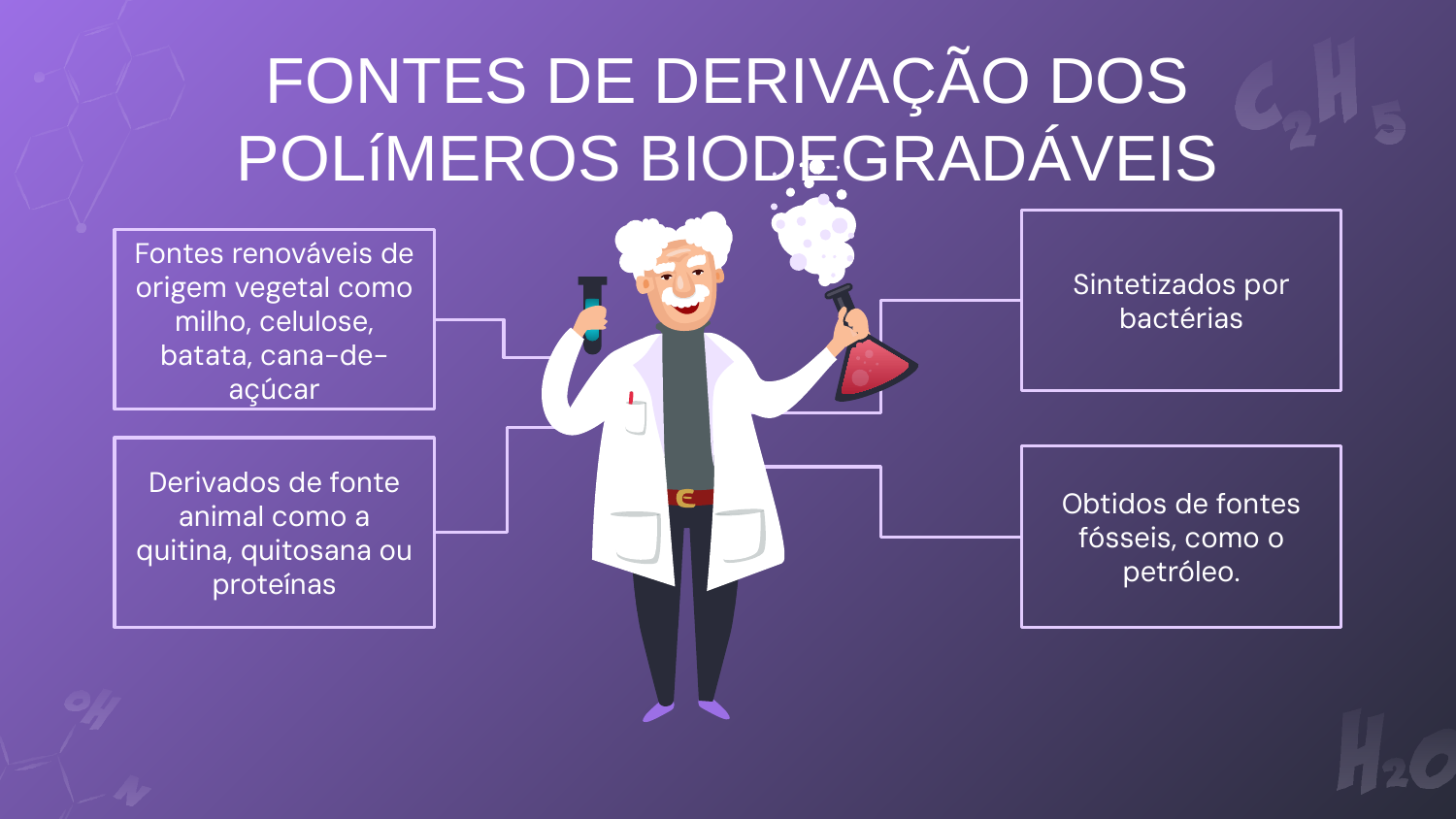

# FONTES DE DERIVAÇÃO DOS POLíMEROS BIODEGRADÁVEIS

Sintetizados por bactérias
Fontes renováveis de origem vegetal como milho, celulose, batata, cana-de-açúcar
Derivados de fonte animal como a quitina, quitosana ou proteínas
Obtidos de fontes fósseis, como o petróleo.